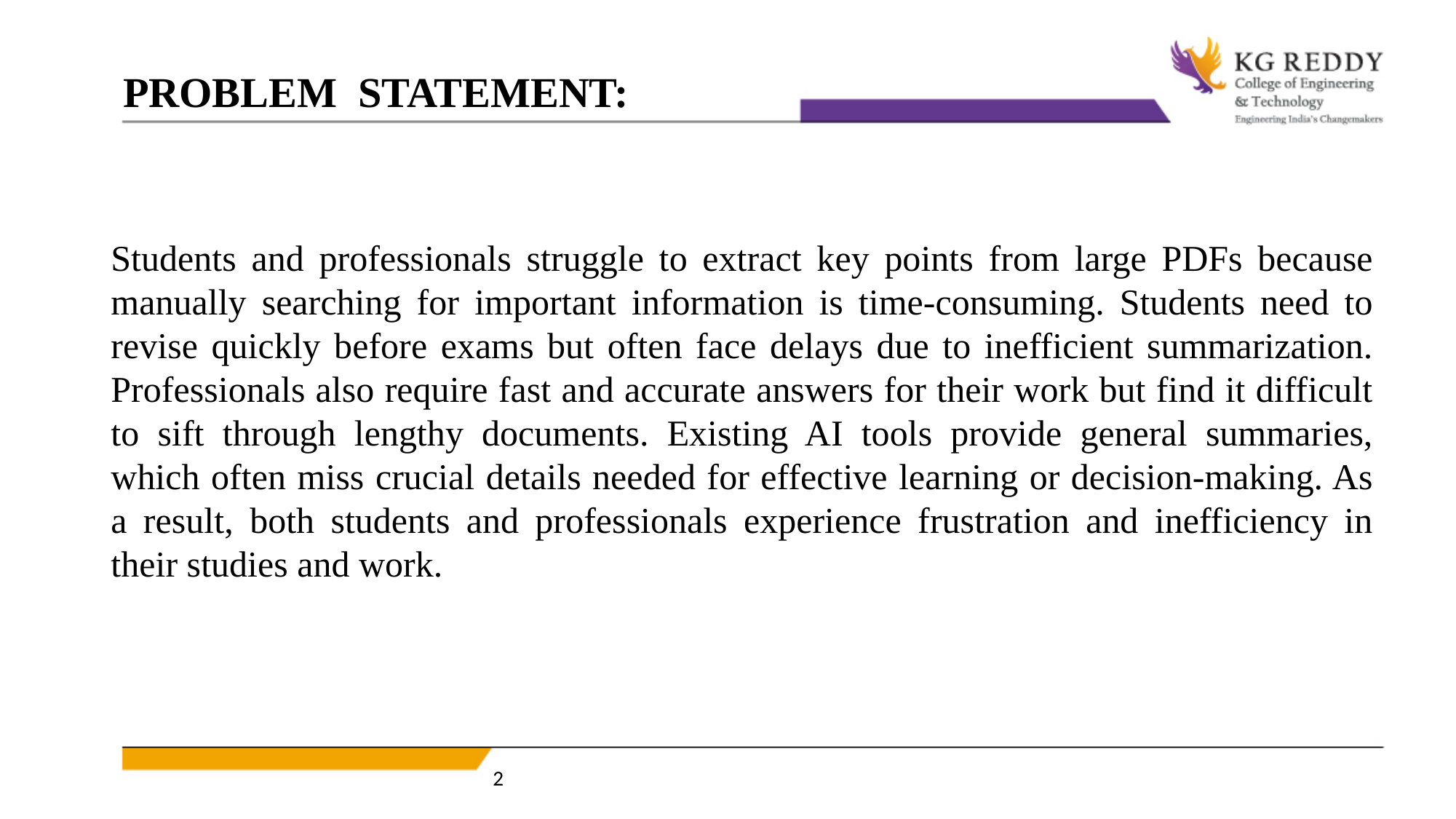

# PROBLEM  STATEMENT:
Students and professionals struggle to extract key points from large PDFs because manually searching for important information is time-consuming. Students need to revise quickly before exams but often face delays due to inefficient summarization. Professionals also require fast and accurate answers for their work but find it difficult to sift through lengthy documents. Existing AI tools provide general summaries, which often miss crucial details needed for effective learning or decision-making. As a result, both students and professionals experience frustration and inefficiency in their studies and work.
2